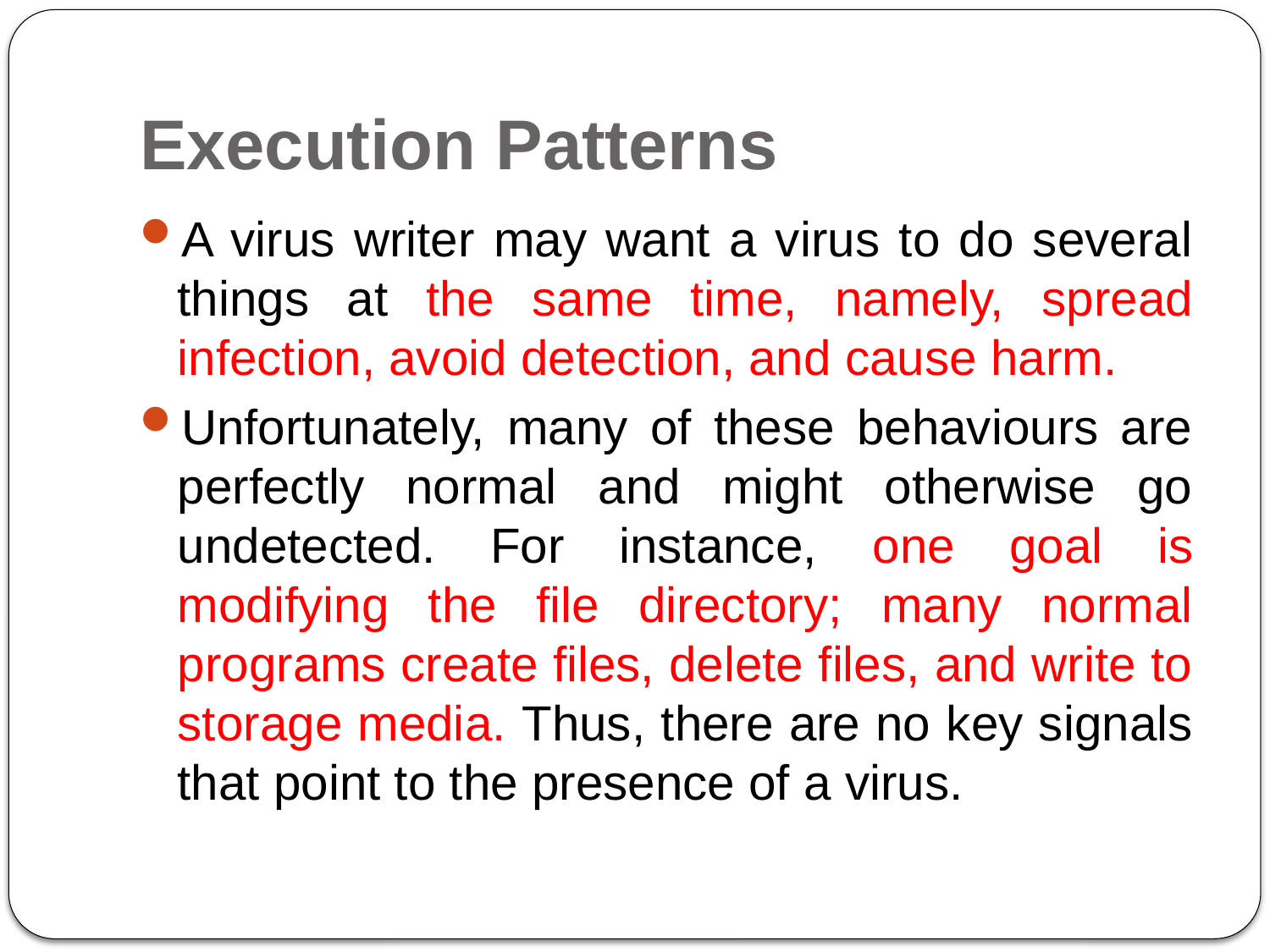

# Execution Patterns
A virus writer may want a virus to do several things at the same time, namely, spread infection, avoid detection, and cause harm.
Unfortunately, many of these behaviours are perfectly normal and might otherwise go undetected. For instance, one goal is modifying the file directory; many normal programs create files, delete files, and write to storage media. Thus, there are no key signals that point to the presence of a virus.